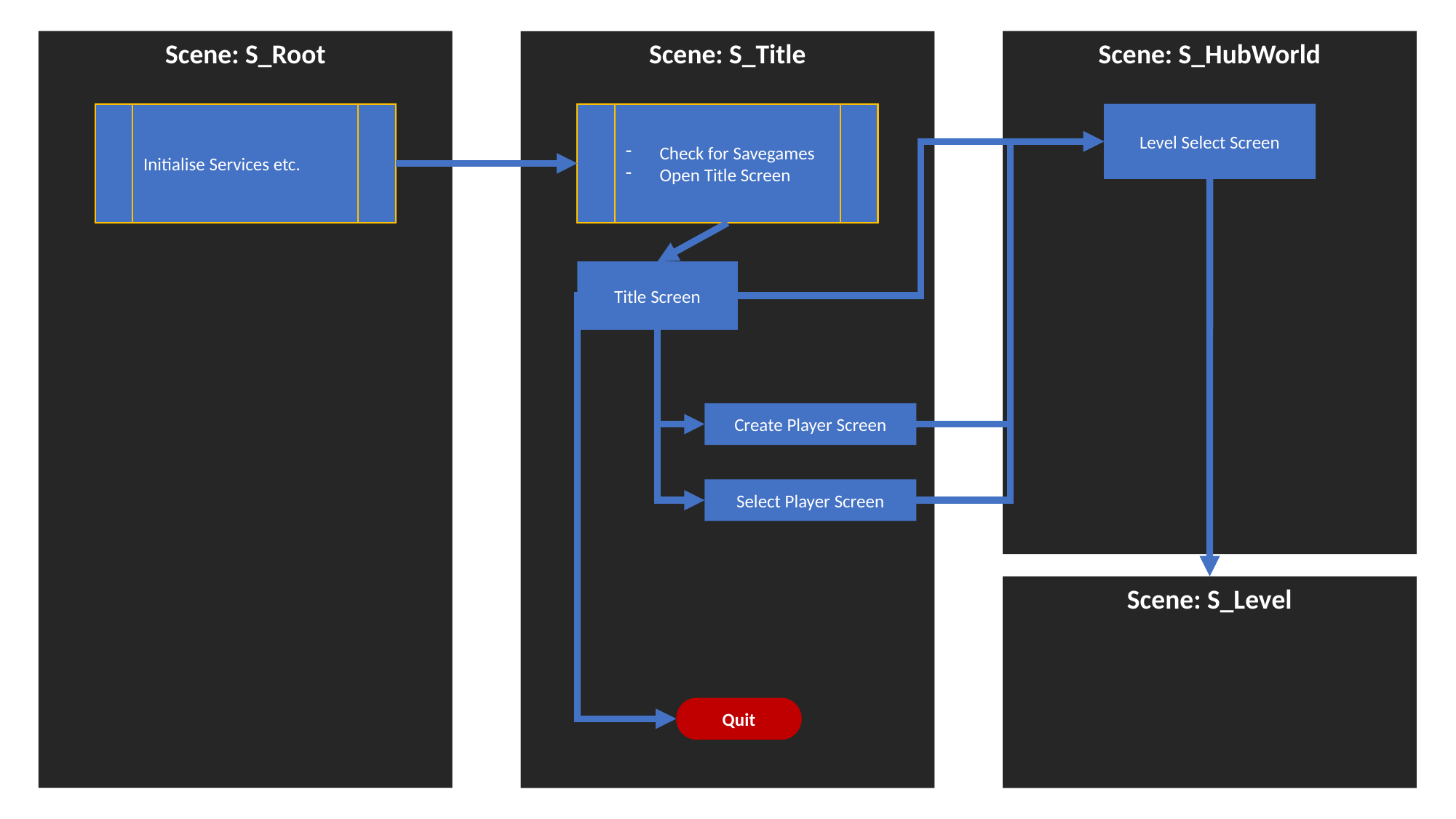

Scene: S_Root
Scene: S_HubWorld
Scene: S_Title
Initialise Services etc.
Check for Savegames
Open Title Screen
Level Select Screen
Title Screen
Create Player Screen
Select Player Screen
Scene: S_Level
Quit